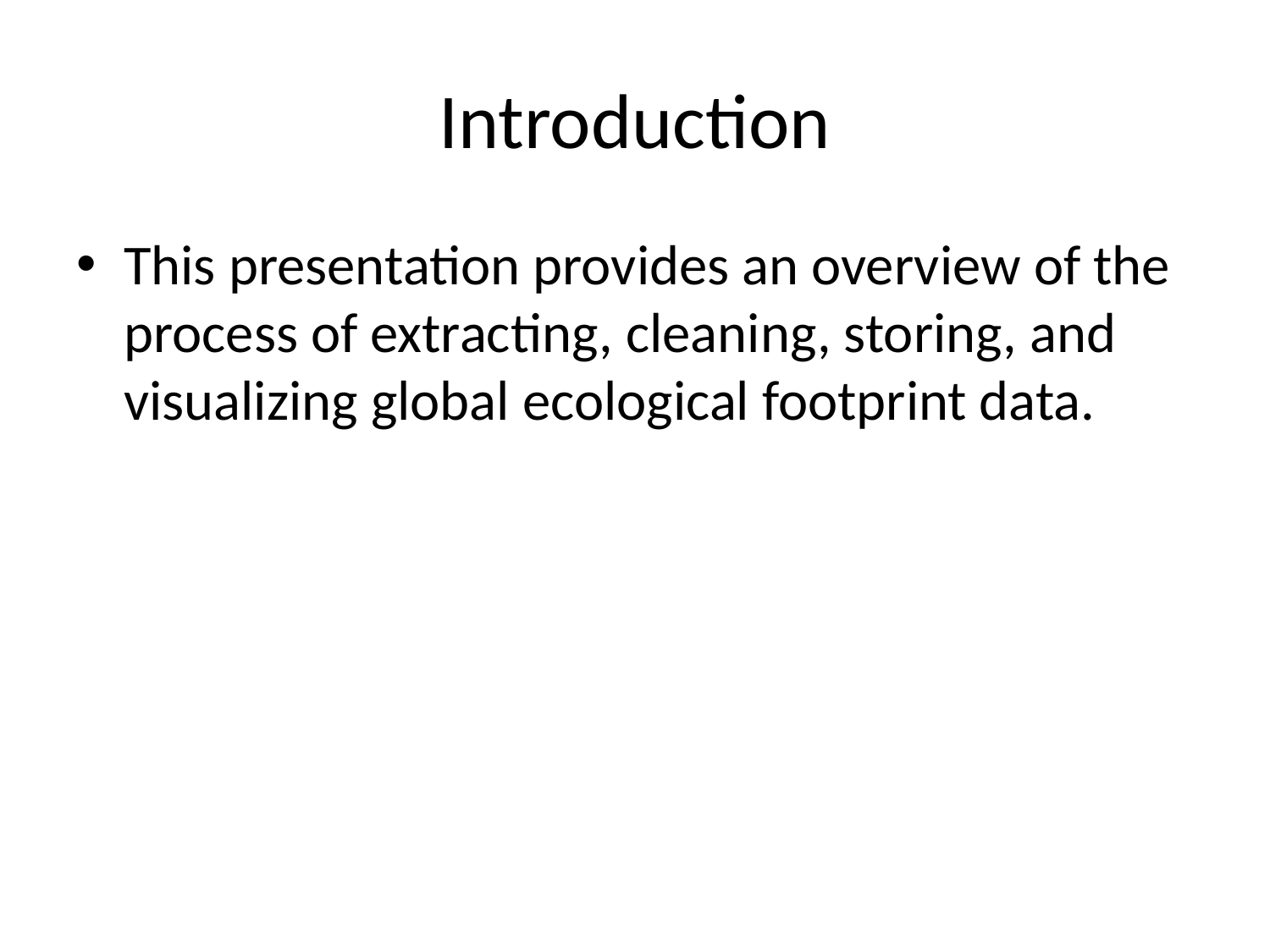

# Introduction
This presentation provides an overview of the process of extracting, cleaning, storing, and visualizing global ecological footprint data.